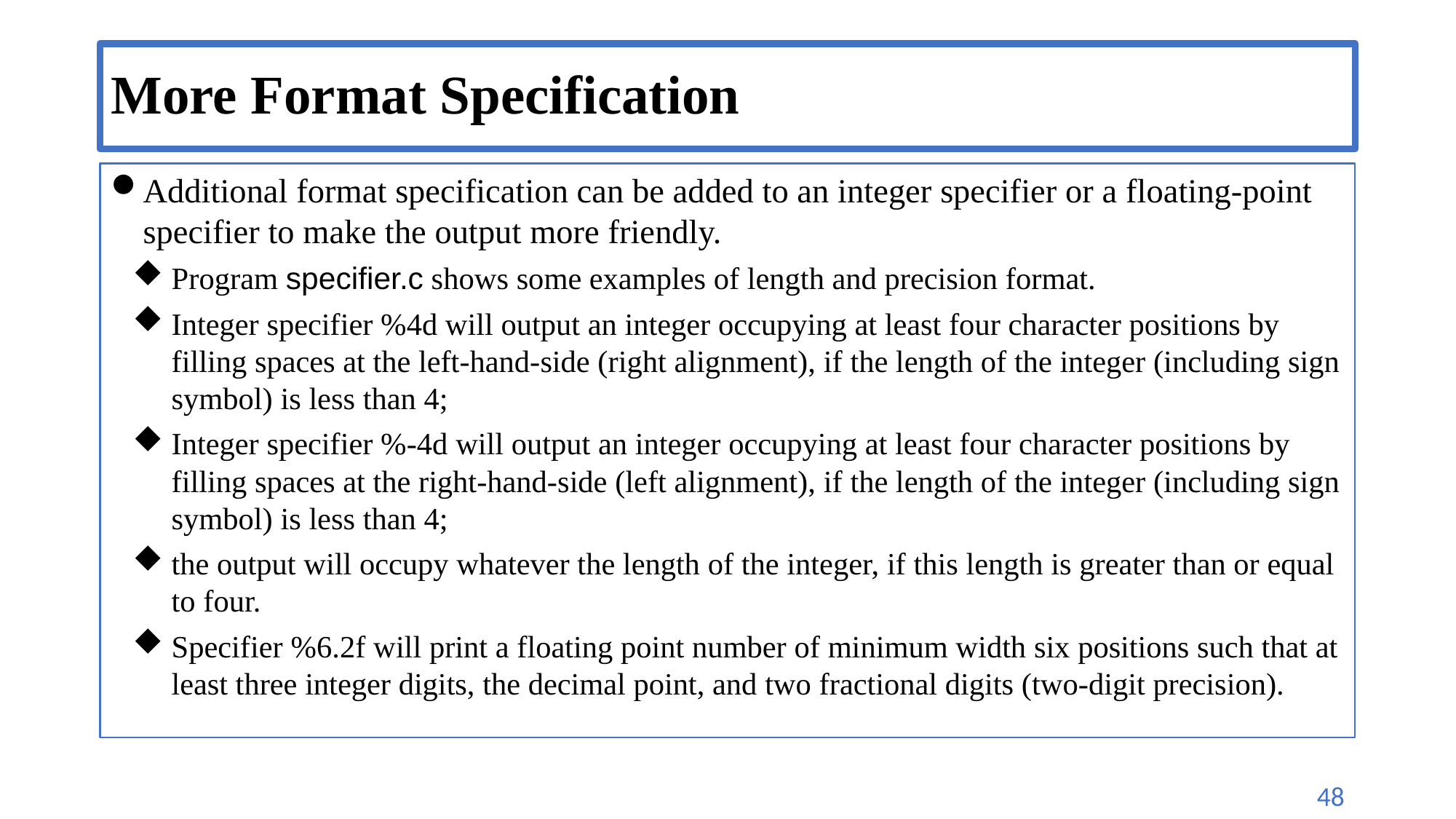

# More Format Specification
Additional format specification can be added to an integer specifier or a floating-point specifier to make the output more friendly.
Program specifier.c shows some examples of length and precision format.
Integer specifier %4d will output an integer occupying at least four character positions by filling spaces at the left-hand-side (right alignment), if the length of the integer (including sign symbol) is less than 4;
Integer specifier %-4d will output an integer occupying at least four character positions by filling spaces at the right-hand-side (left alignment), if the length of the integer (including sign symbol) is less than 4;
the output will occupy whatever the length of the integer, if this length is greater than or equal to four.
Specifier %6.2f will print a floating point number of minimum width six positions such that at least three integer digits, the decimal point, and two fractional digits (two-digit precision).